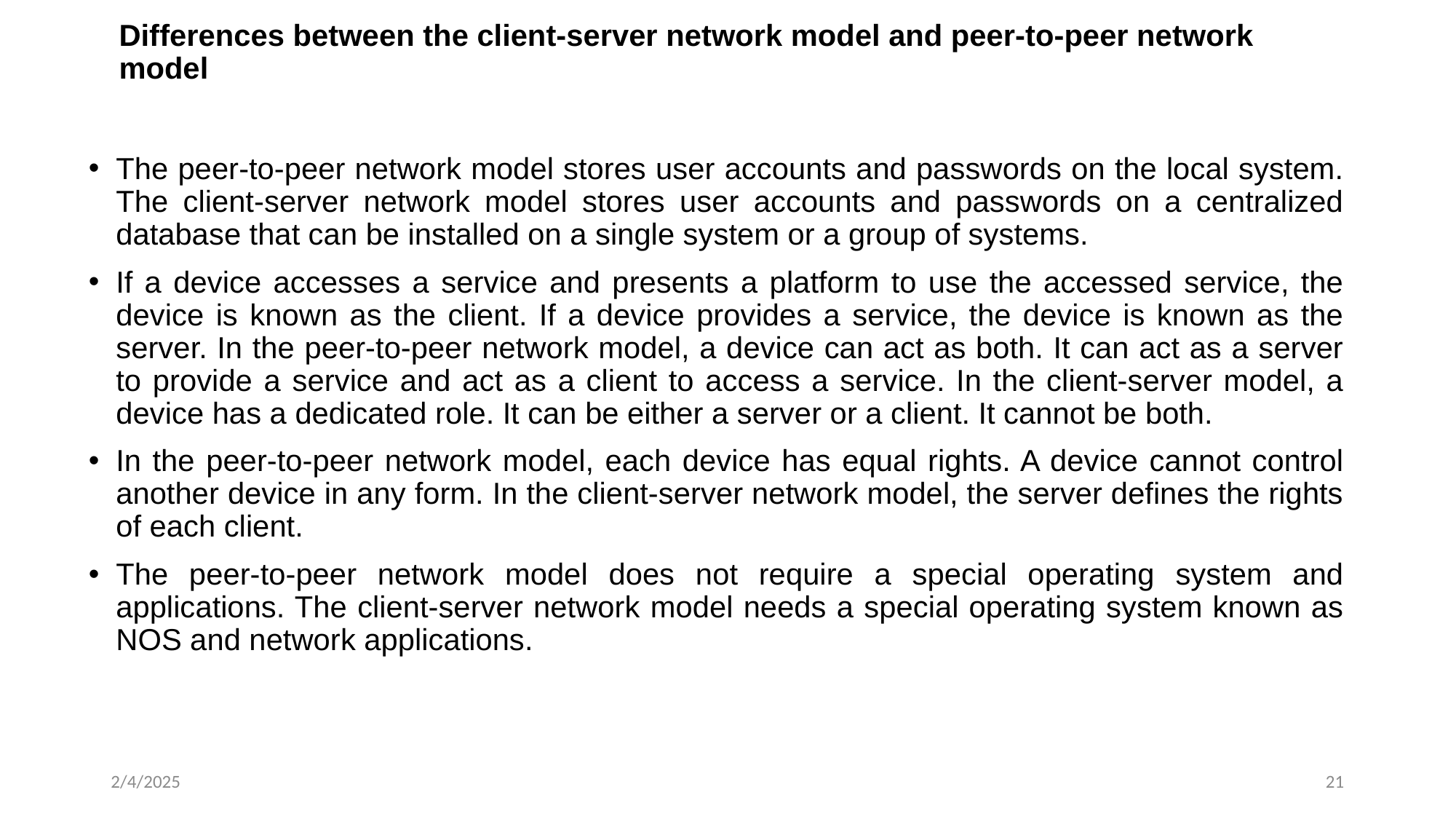

# Differences between the client-server network model and peer-to-peer network model
The peer-to-peer network model stores user accounts and passwords on the local system. The client-server network model stores user accounts and passwords on a centralized database that can be installed on a single system or a group of systems.
If a device accesses a service and presents a platform to use the accessed service, the device is known as the client. If a device provides a service, the device is known as the server. In the peer-to-peer network model, a device can act as both. It can act as a server to provide a service and act as a client to access a service. In the client-server model, a device has a dedicated role. It can be either a server or a client. It cannot be both.
In the peer-to-peer network model, each device has equal rights. A device cannot control another device in any form. In the client-server network model, the server defines the rights of each client.
The peer-to-peer network model does not require a special operating system and applications. The client-server network model needs a special operating system known as NOS and network applications.

2/4/2025

21